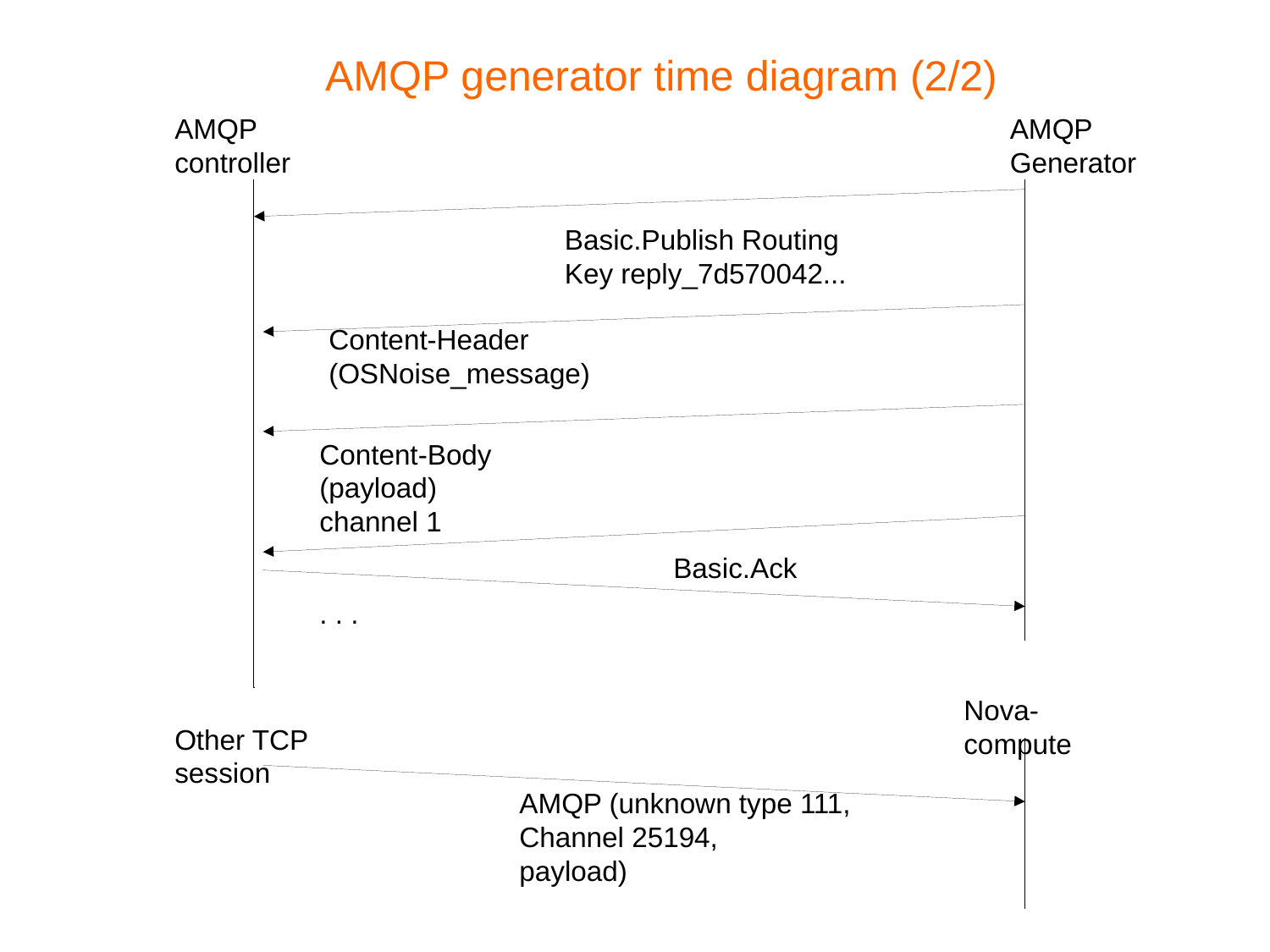

AMQP generator time diagram (2/2)
AMQP Generator
AMQP controller

Basic.Publish Routing Key reply_7d570042...

Content-Header (OSNoise_message)

Content-Body (payload) channel 1

Basic.Ack

. . .
Nova-compute
Other TCP session

AMQP (unknown type 111,
Channel 25194,
payload)